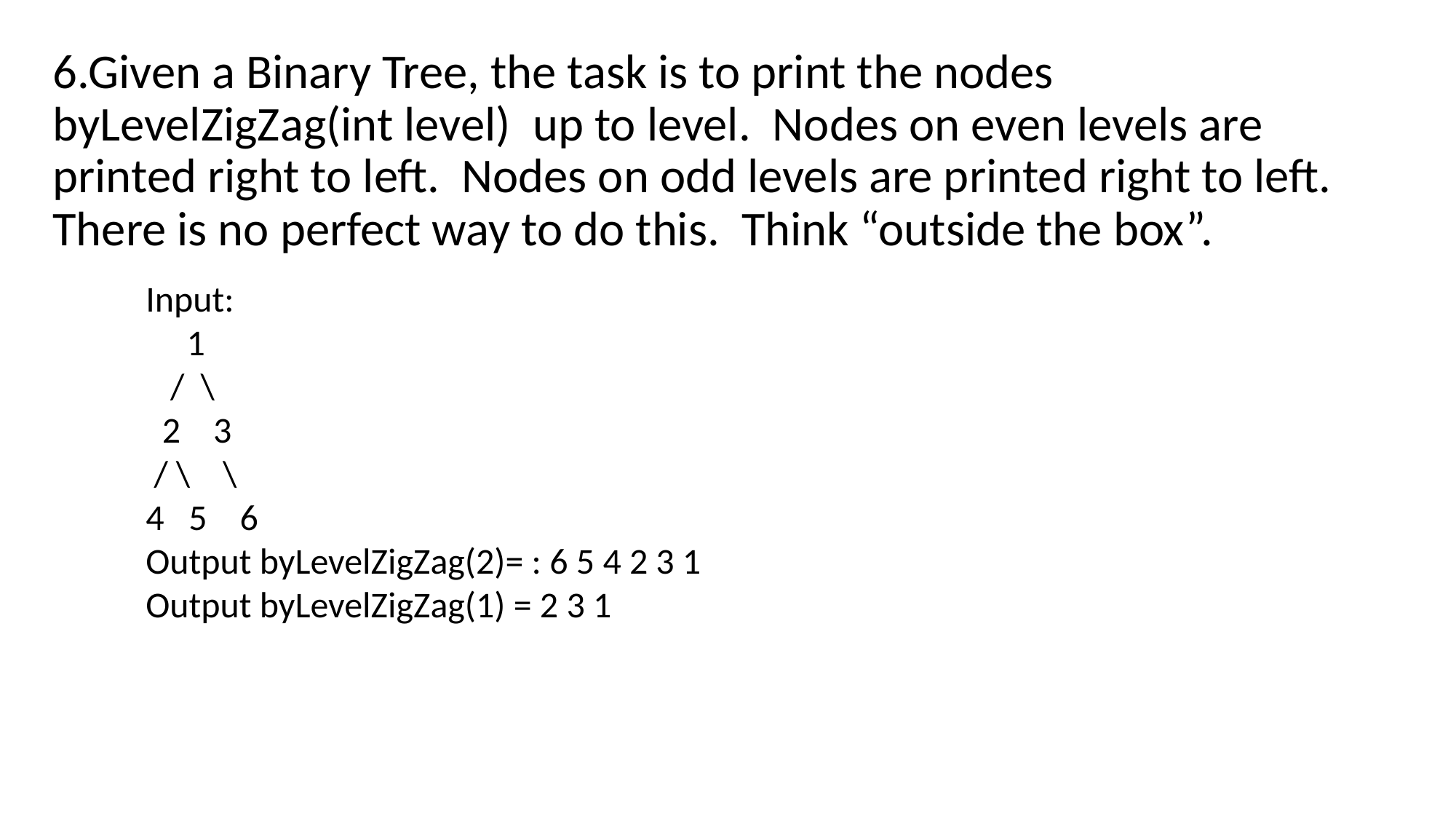

# 6.Given a Binary Tree, the task is to print the nodes  byLevelZigZag(int level)  up to level.  Nodes on even levels are printed right to left.  Nodes on odd levels are printed right to left.  There is no perfect way to do this.  Think “outside the box”.
Input:
     1
   /  \
  2    3
 / \    \
4   5    6
Output byLevelZigZag(2)= : 6 5 4 2 3 1
Output byLevelZigZag(1) = 2 3 1